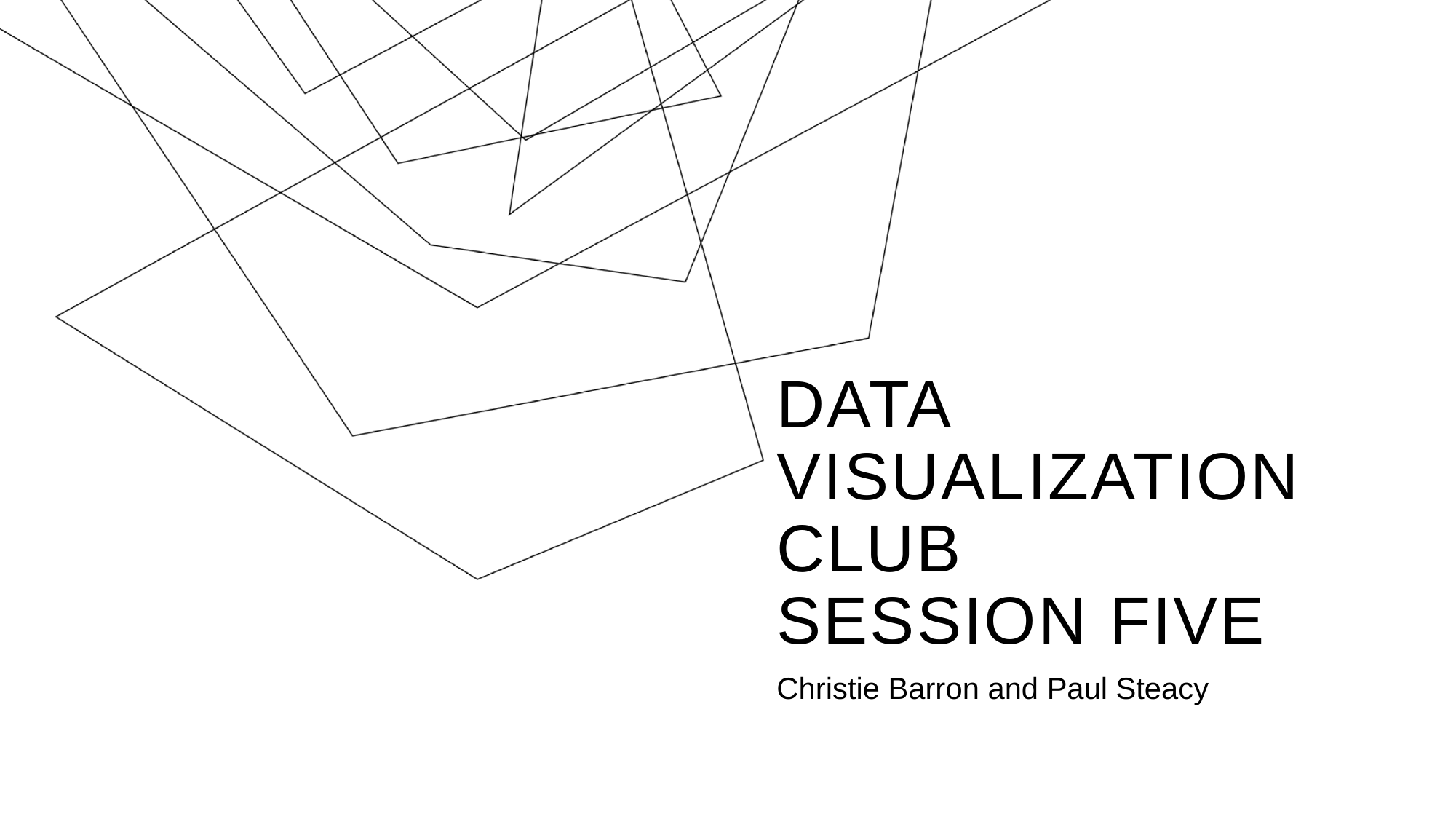

# Data Visualization club Session FIVE
Christie Barron and Paul Steacy